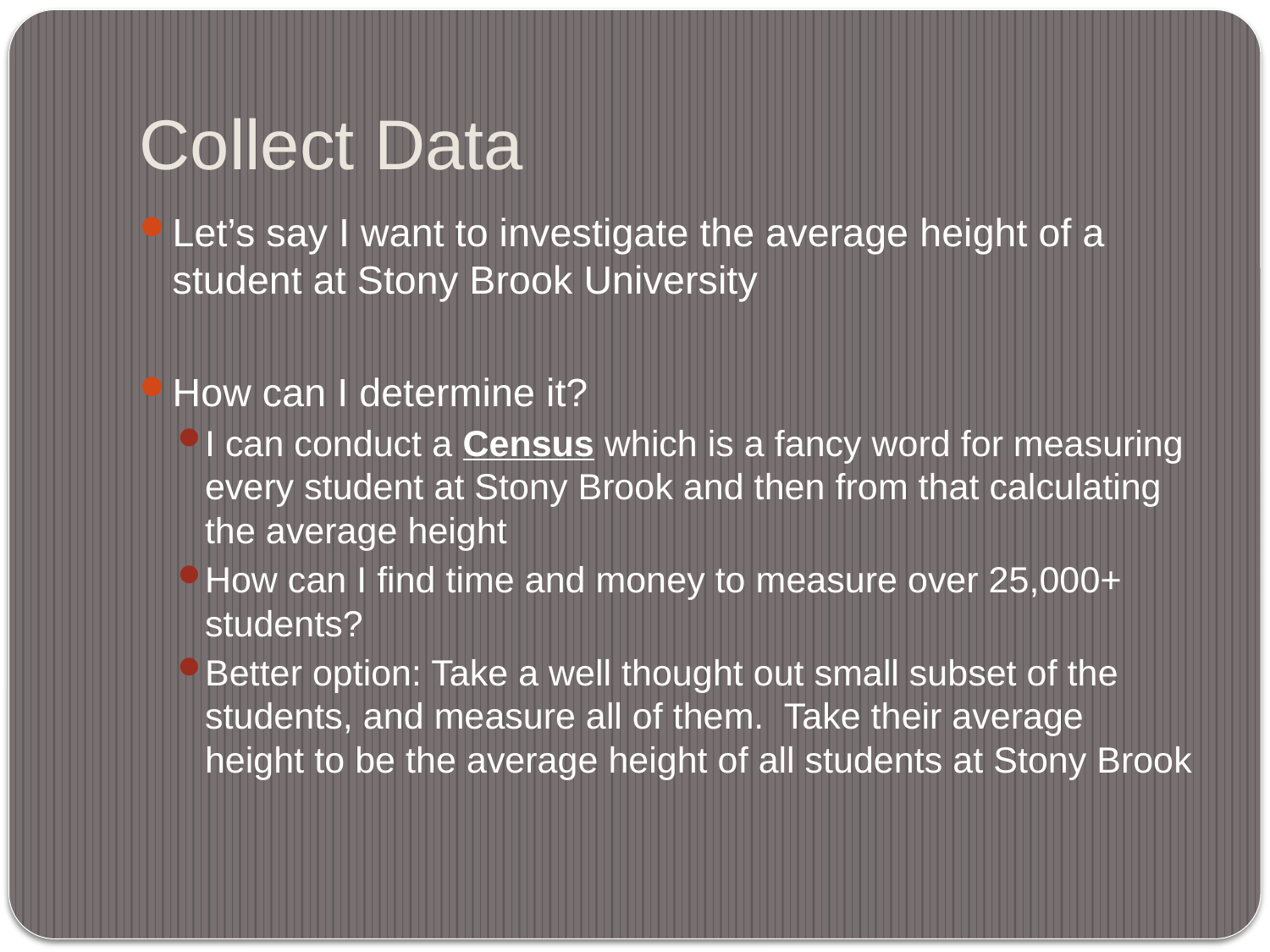

# Collect Data
Let’s say I want to investigate the average height of a student at Stony Brook University

How can I determine it?
I can conduct a Census which is a fancy word for measuring every student at Stony Brook and then from that calculating the average height
How can I find time and money to measure over 25,000+ students?
Better option: Take a well thought out small subset of the students, and measure all of them.  Take their average height to be the average height of all students at Stony Brook